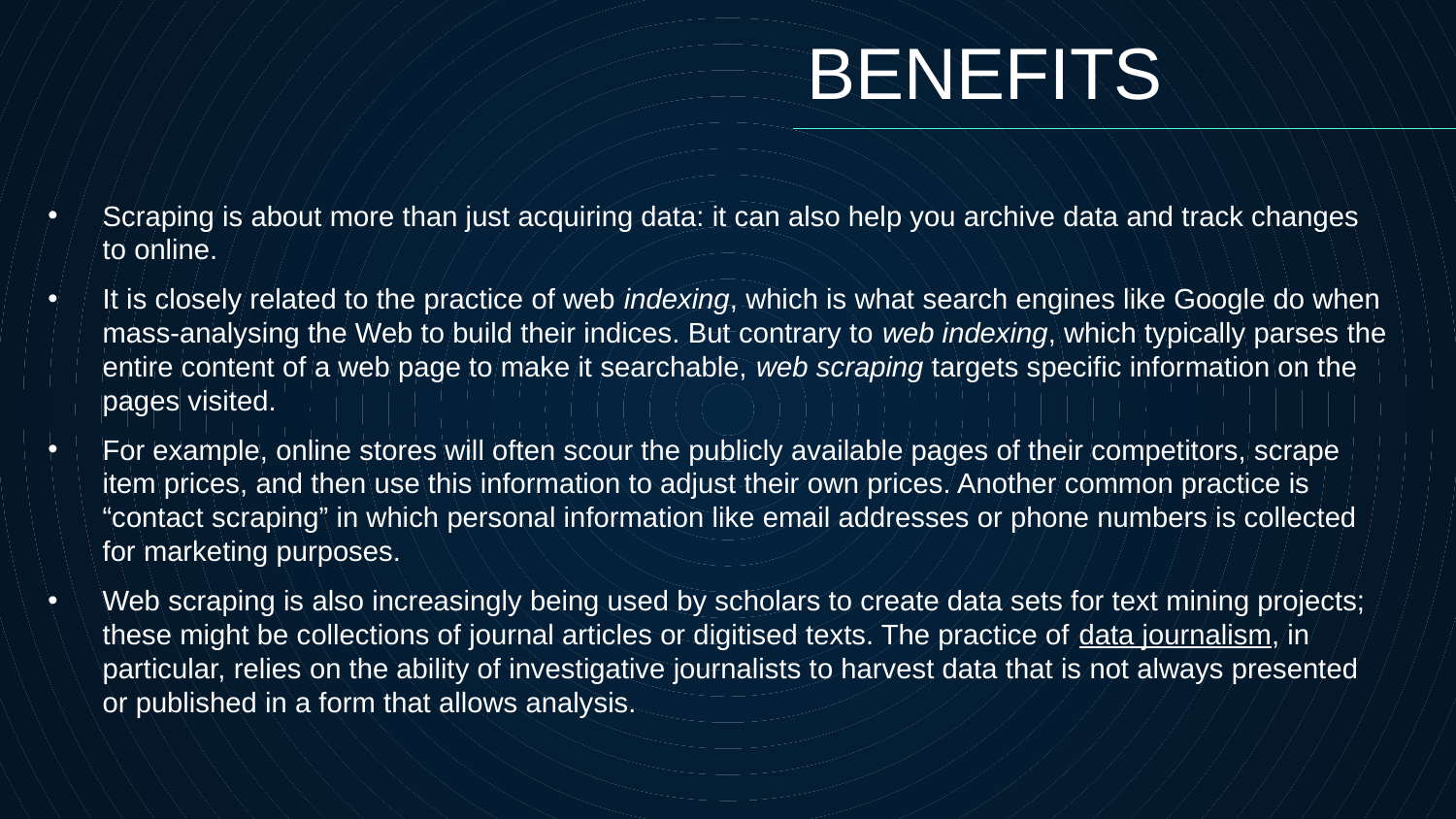

# BENEFITS
Scraping is about more than just acquiring data: it can also help you archive data and track changes to online.
It is closely related to the practice of web indexing, which is what search engines like Google do when mass-analysing the Web to build their indices. But contrary to web indexing, which typically parses the entire content of a web page to make it searchable, web scraping targets specific information on the pages visited.
For example, online stores will often scour the publicly available pages of their competitors, scrape item prices, and then use this information to adjust their own prices. Another common practice is “contact scraping” in which personal information like email addresses or phone numbers is collected for marketing purposes.
Web scraping is also increasingly being used by scholars to create data sets for text mining projects; these might be collections of journal articles or digitised texts. The practice of data journalism, in particular, relies on the ability of investigative journalists to harvest data that is not always presented or published in a form that allows analysis.